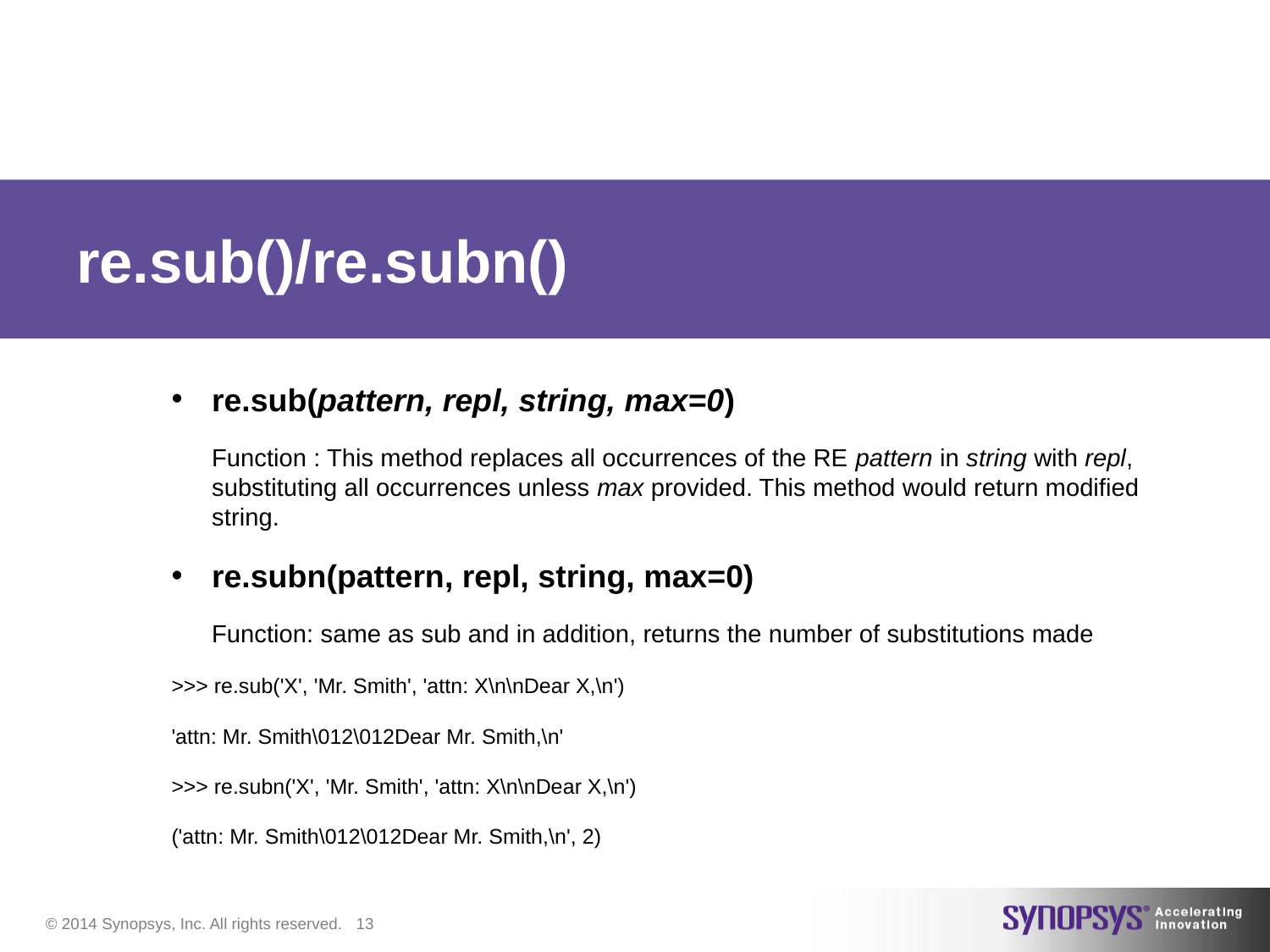

# re.sub()/re.subn()
re.sub(pattern, repl, string, max=0)
	Function : This method replaces all occurrences of the RE pattern in string with repl, substituting all occurrences unless max provided. This method would return modified string.
re.subn(pattern, repl, string, max=0)
	Function: same as sub and in addition, returns the number of substitutions made
>>> re.sub('X', 'Mr. Smith', 'attn: X\n\nDear X,\n')
'attn: Mr. Smith\012\012Dear Mr. Smith,\n'
>>> re.subn('X', 'Mr. Smith', 'attn: X\n\nDear X,\n')
('attn: Mr. Smith\012\012Dear Mr. Smith,\n', 2)